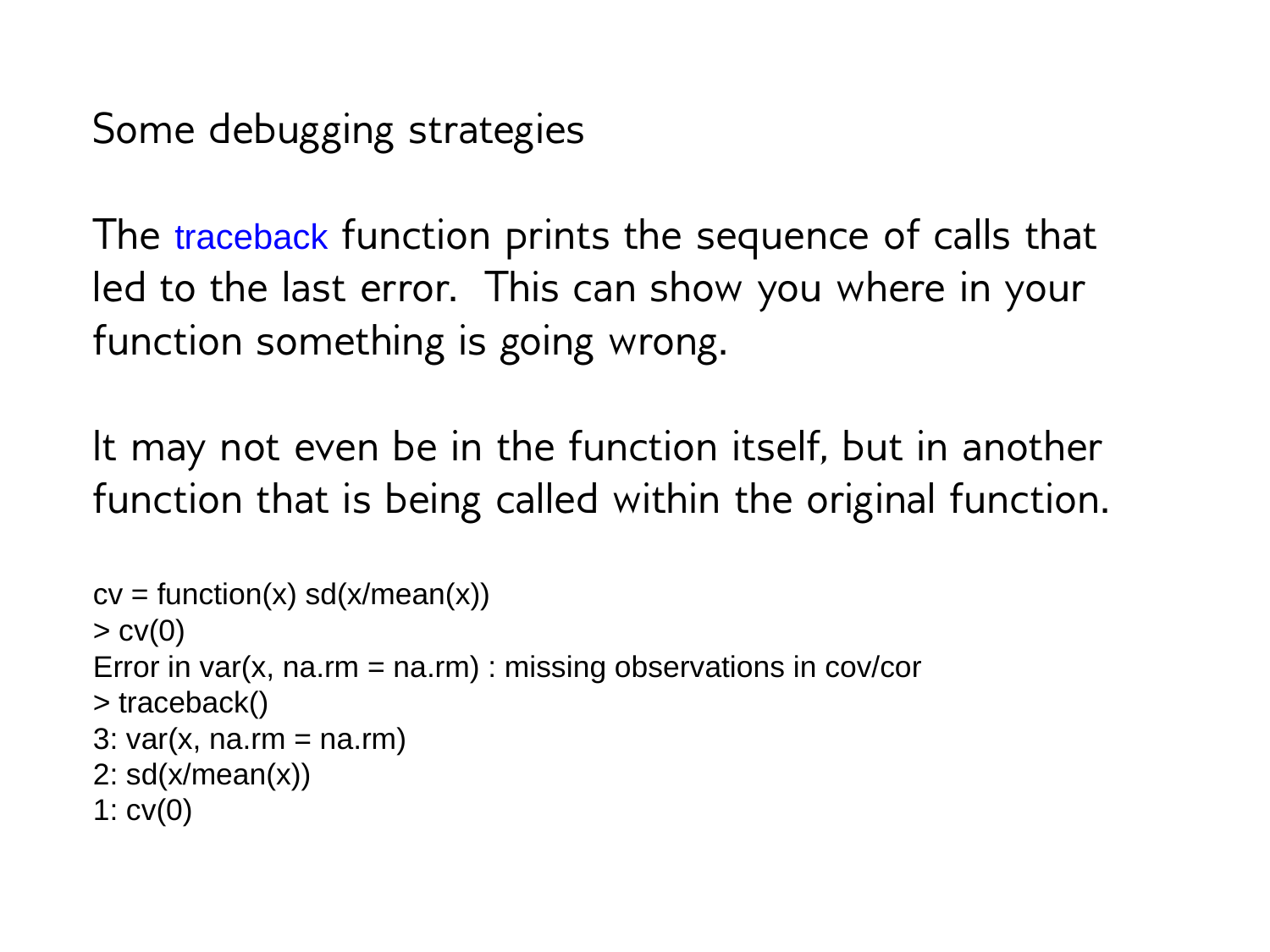

Some debugging strategies

The traceback function prints the sequence of calls that led to the last error.  This can show you where in your function something is going wrong.

It may not even be in the function itself, but in another function that is being called within the original function.

cv = function(x) sd(x/mean(x))
> cv(0)
Error in var(x, na.rm = na.rm) : missing observations in cov/cor
> traceback()
3: var(x, na.rm = na.rm)
2: sd(x/mean(x))
1: cv(0)